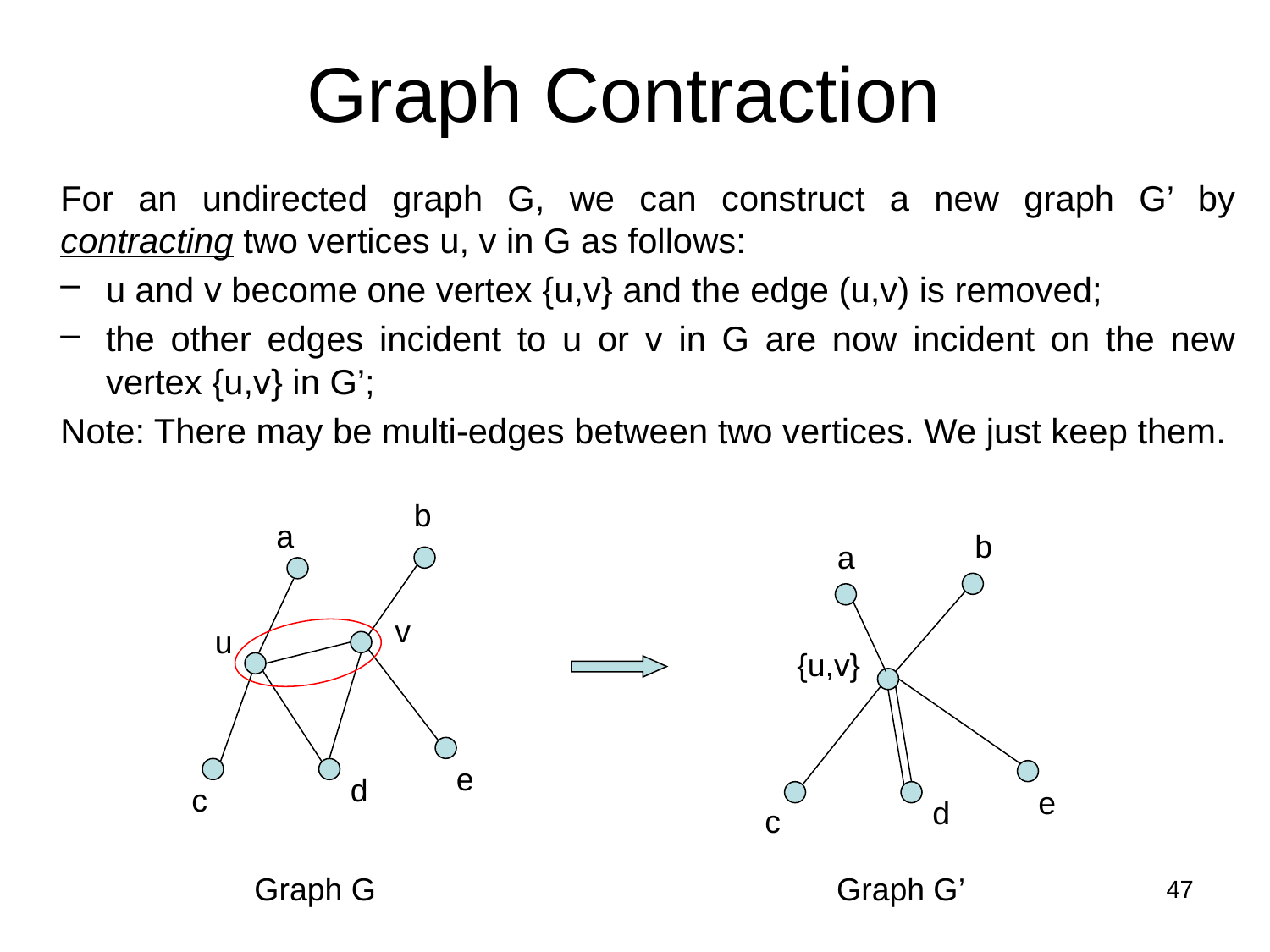

Graph Contraction
	For an undirected graph G, we can construct a new graph G’ by contracting two vertices u, v in G as follows:
u and v become one vertex {u,v} and the edge (u,v) is removed;
the other edges incident to u or v in G are now incident on the new vertex {u,v} in G’;
Note: There may be multi-edges between two vertices. We just keep them.
b
a
b
a

v
u

{u,v}

e

d
c
e

d
c

Graph G                                                    Graph G’
47